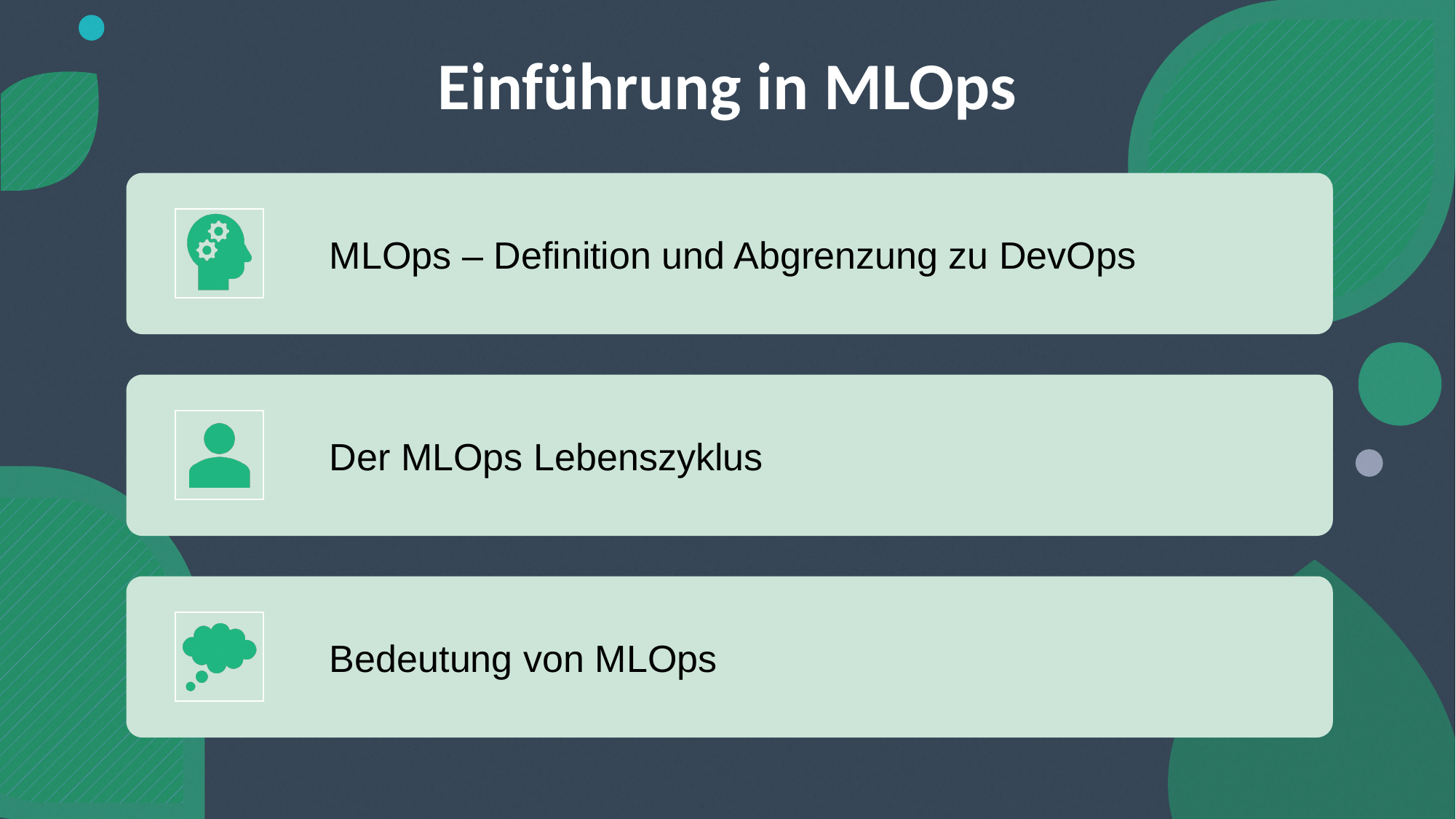

# Einführung in MLOps
MLOps – Definition und Abgrenzung zu DevOps
Der MLOps Lebenszyklus
Bedeutung von MLOps
47